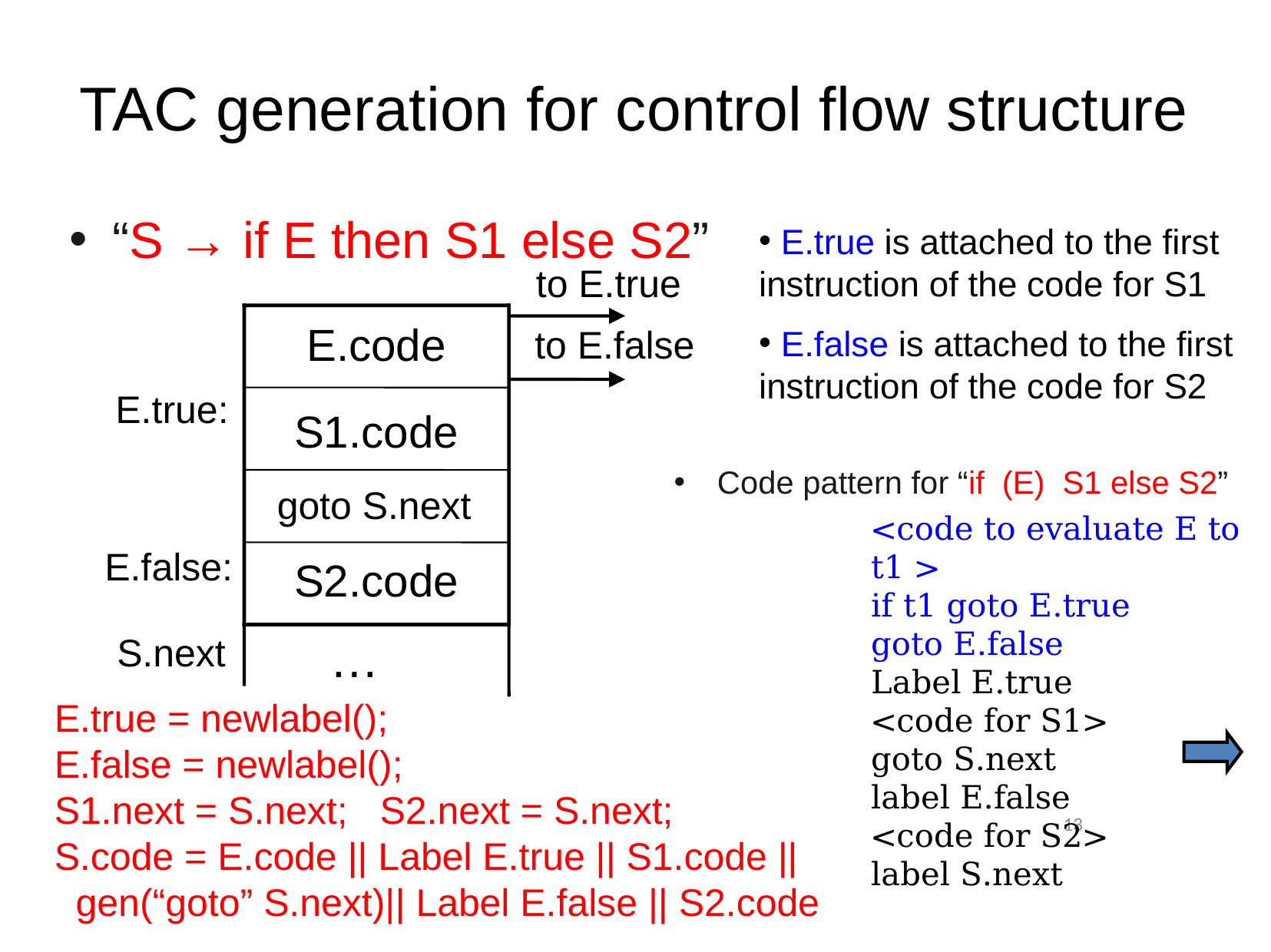

# TAC generation for control flow structure
“S → if E then S1 else S2”

 E.true is attached to the first instruction of the code for S1
 E.false is attached to the first instruction of the code for S2
to E.true

E.code
to E.false

E.true:

S1.code

goto S.next
E.false:

S2.code

…

S.next

Code pattern for “if  (E)  S1 else S2”

<code to evaluate E to t1 >
if t1 goto E.true
goto E.false
Label E.true
<code for S1>
goto S.next
label E.false
<code for S2>
label S.next
E.true = newlabel();
E.false = newlabel();
S1.next = S.next;   S2.next = S.next;
S.code = E.code || Label E.true || S1.code ||
  gen(“goto” S.next)|| Label E.false || S2.code

13